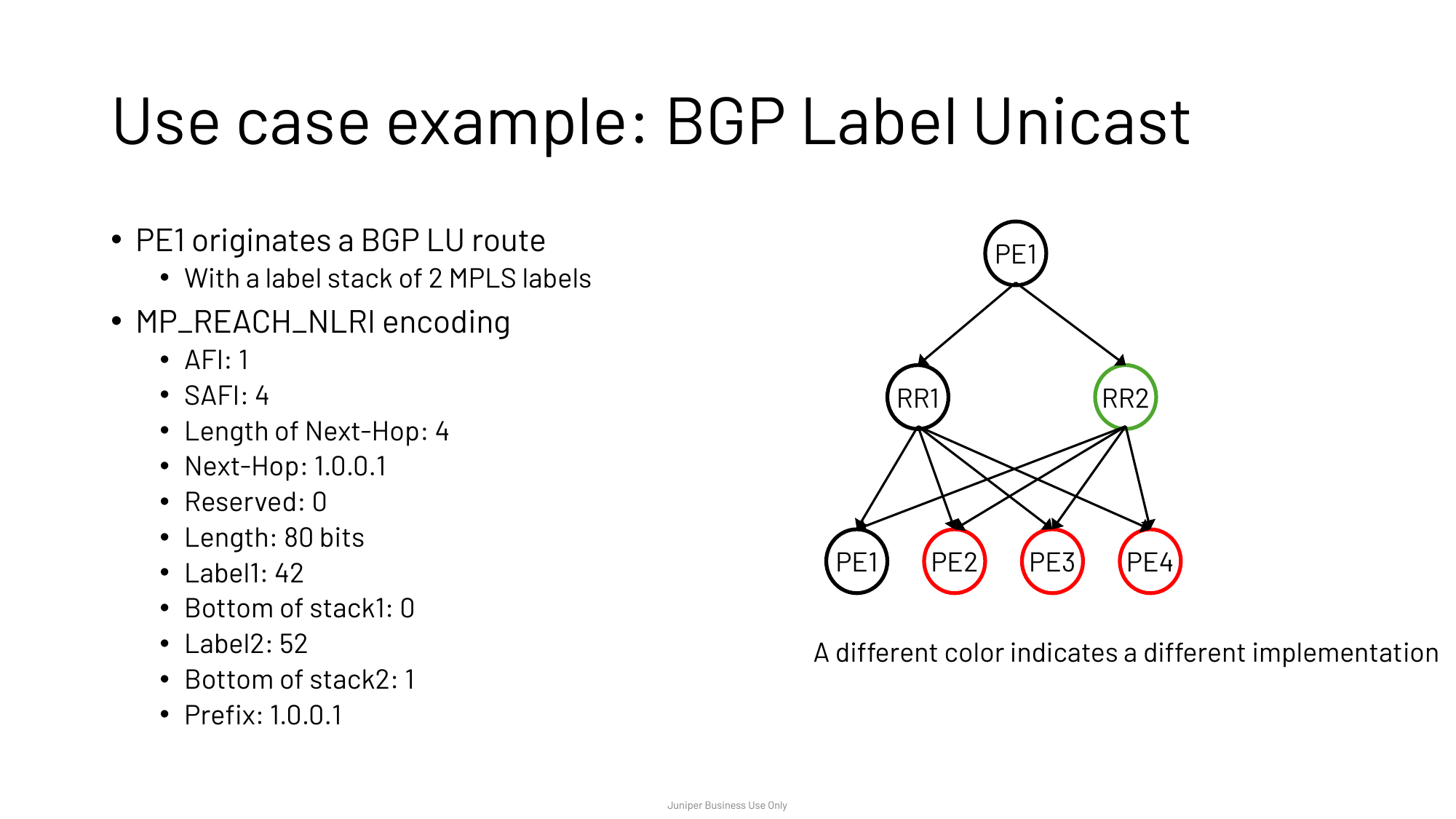

# Use case example: BGP Label Unicast
PE1 originates a BGP LU route
With a label stack of 2 MPLS labels
MP_REACH_NLRI encoding
AFI: 1
SAFI: 4
Length of Next-Hop: 4
Next-Hop: 1.0.0.1
Reserved: 0
Length: 80 bits
Label1: 42
Bottom of stack1: 0
Label2: 52
Bottom of stack2: 1
Prefix: 1.0.0.1

PE1
RR1
RR2
PE4
PE2
PE3
PE1
A different color indicates a different implementation